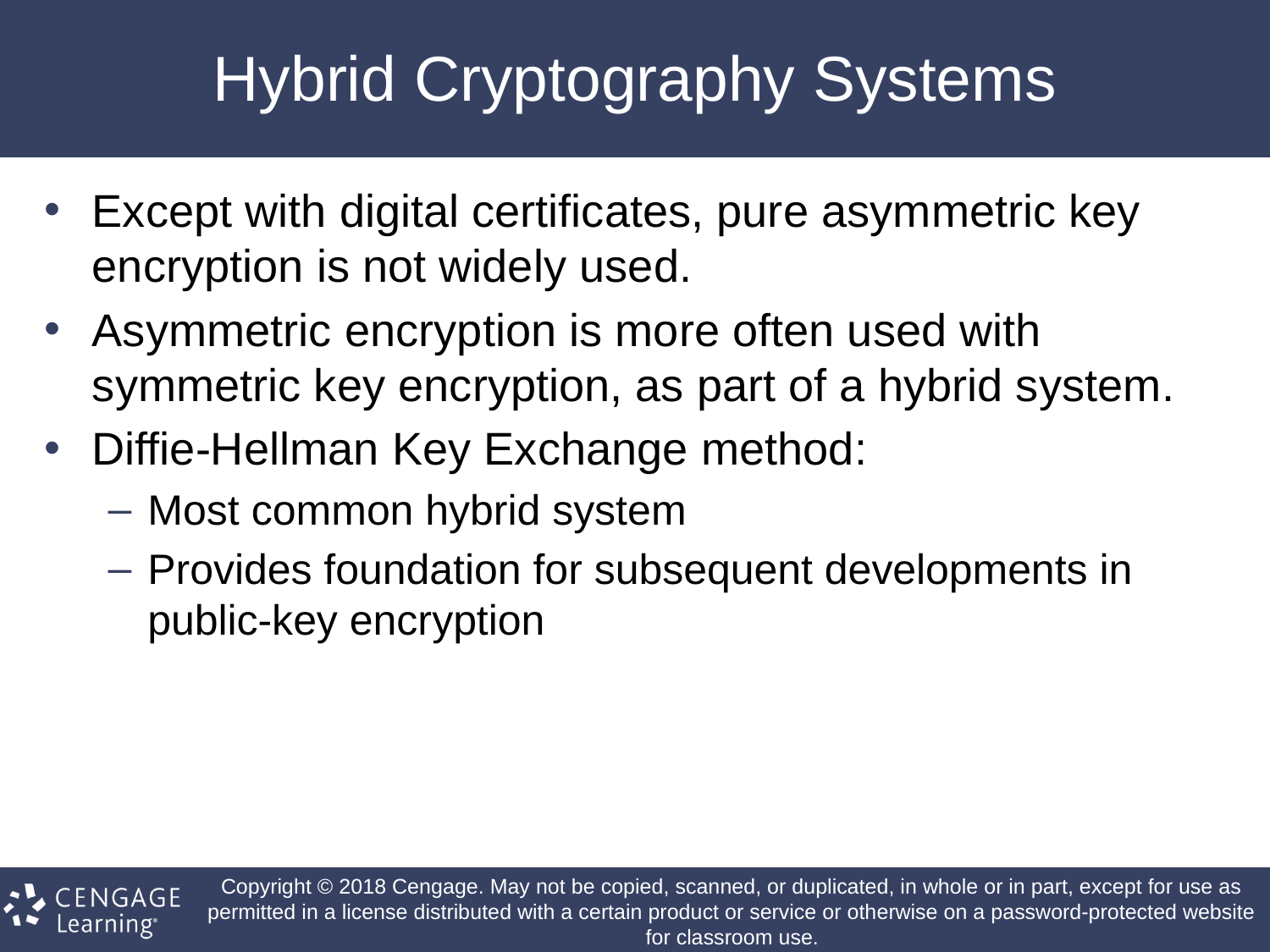

# Hybrid Cryptography Systems
Except with digital certificates, pure asymmetric key encryption is not widely used.
Asymmetric encryption is more often used with symmetric key encryption, as part of a hybrid system.
Diffie-Hellman Key Exchange method:
Most common hybrid system
Provides foundation for subsequent developments in public-key encryption